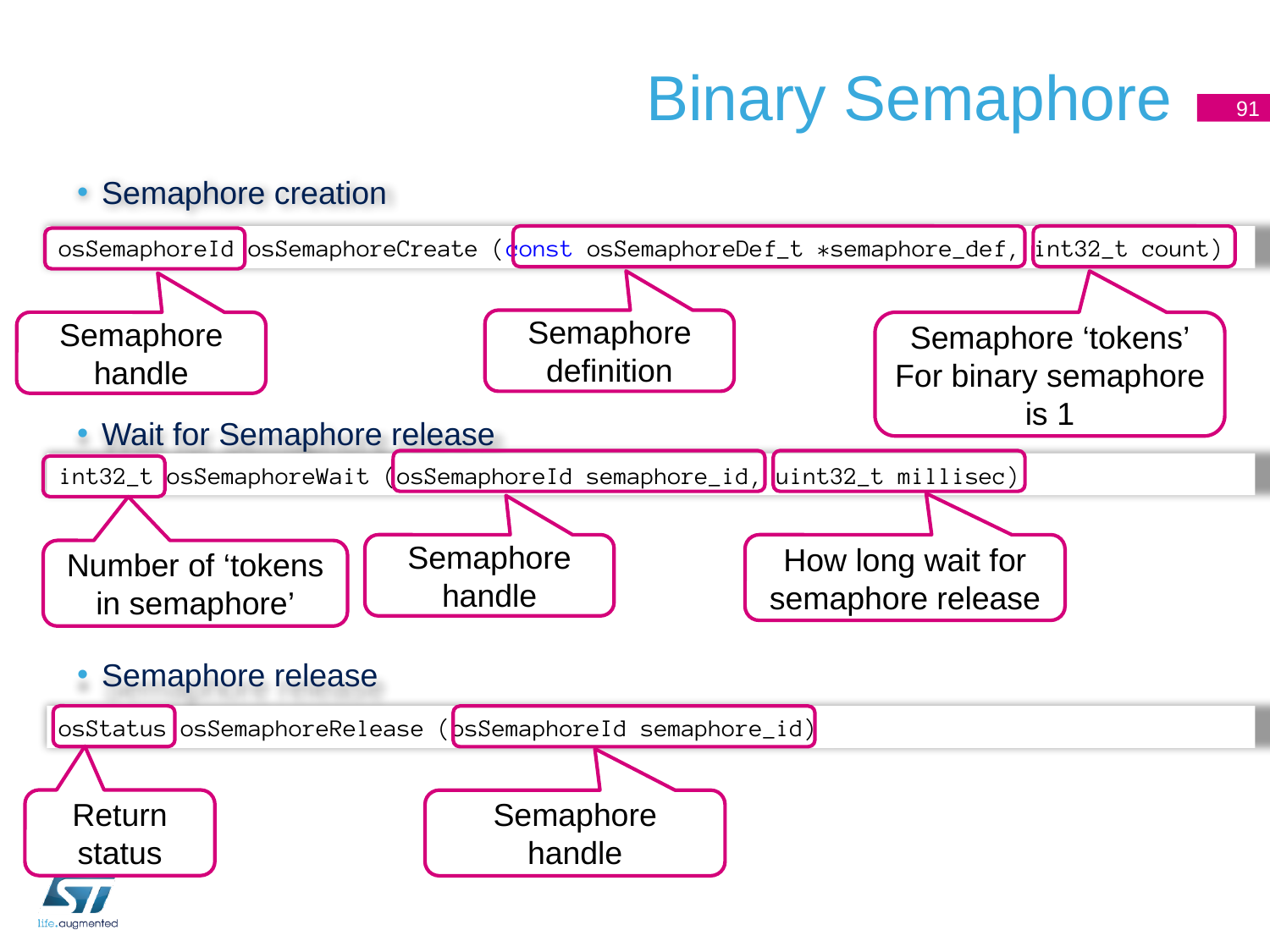

# Binary Semaphore
91
Semaphore creation

Wait for Semaphore release

Semaphore release

osSemaphoreId osSemaphoreCreate (const osSemaphoreDef_t *semaphore_def, int32_t count)

Semaphore definition
Semaphore ‘tokens’
For binary semaphore is 1
Semaphore handle

int32_t osSemaphoreWait (osSemaphoreId semaphore_id, uint32_t millisec)

Semaphore handle
How long wait for semaphore release
Number of ‘tokens in semaphore’
osStatus osSemaphoreRelease (osSemaphoreId semaphore_id)

Return status
Semaphore handle